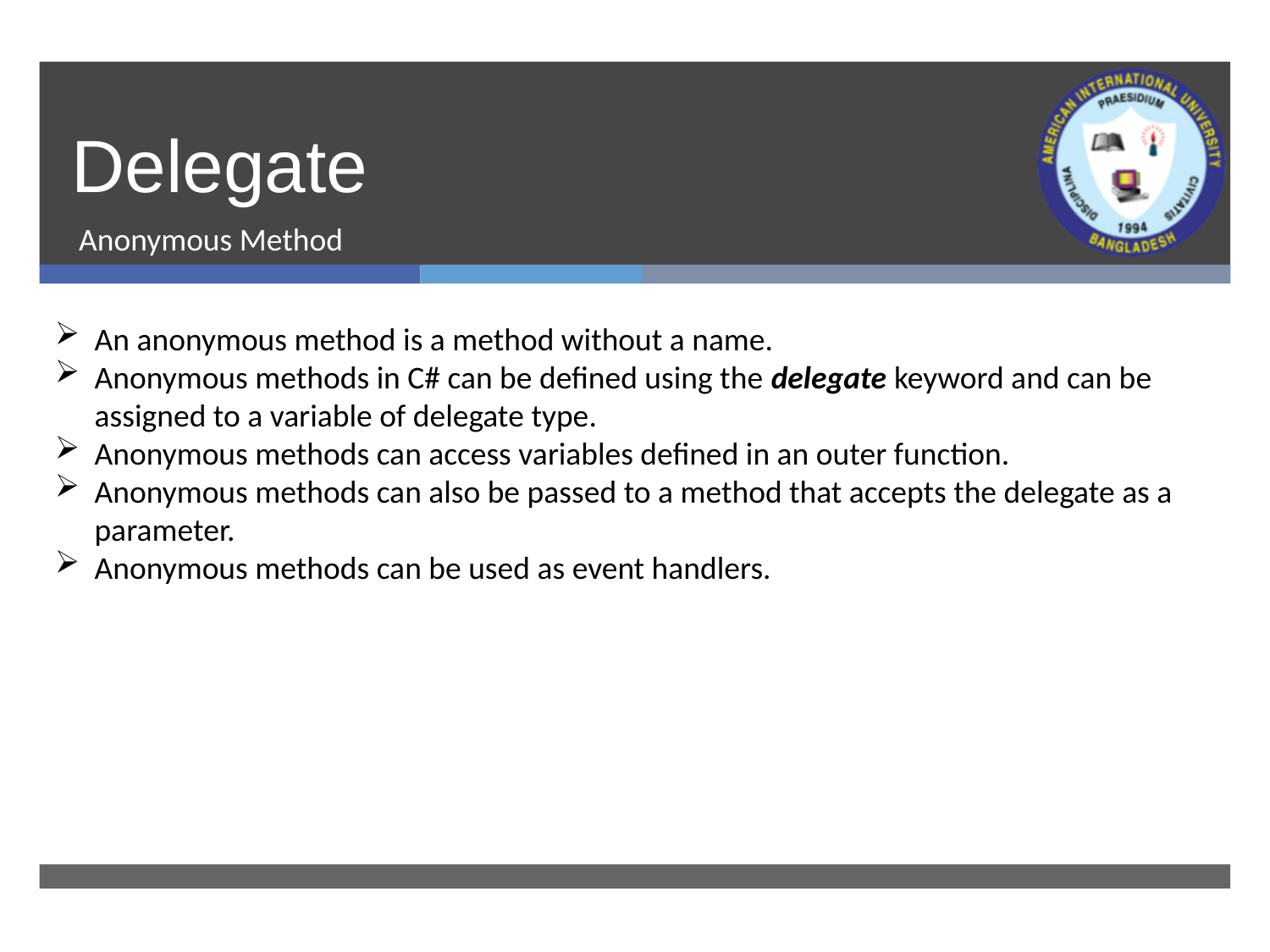

# Delegate
Anonymous Method
An anonymous method is a method without a name.
Anonymous methods in C# can be defined using the delegate keyword and can be assigned to a variable of delegate type.
Anonymous methods can access variables defined in an outer function.
Anonymous methods can also be passed to a method that accepts the delegate as a parameter.
Anonymous methods can be used as event handlers.